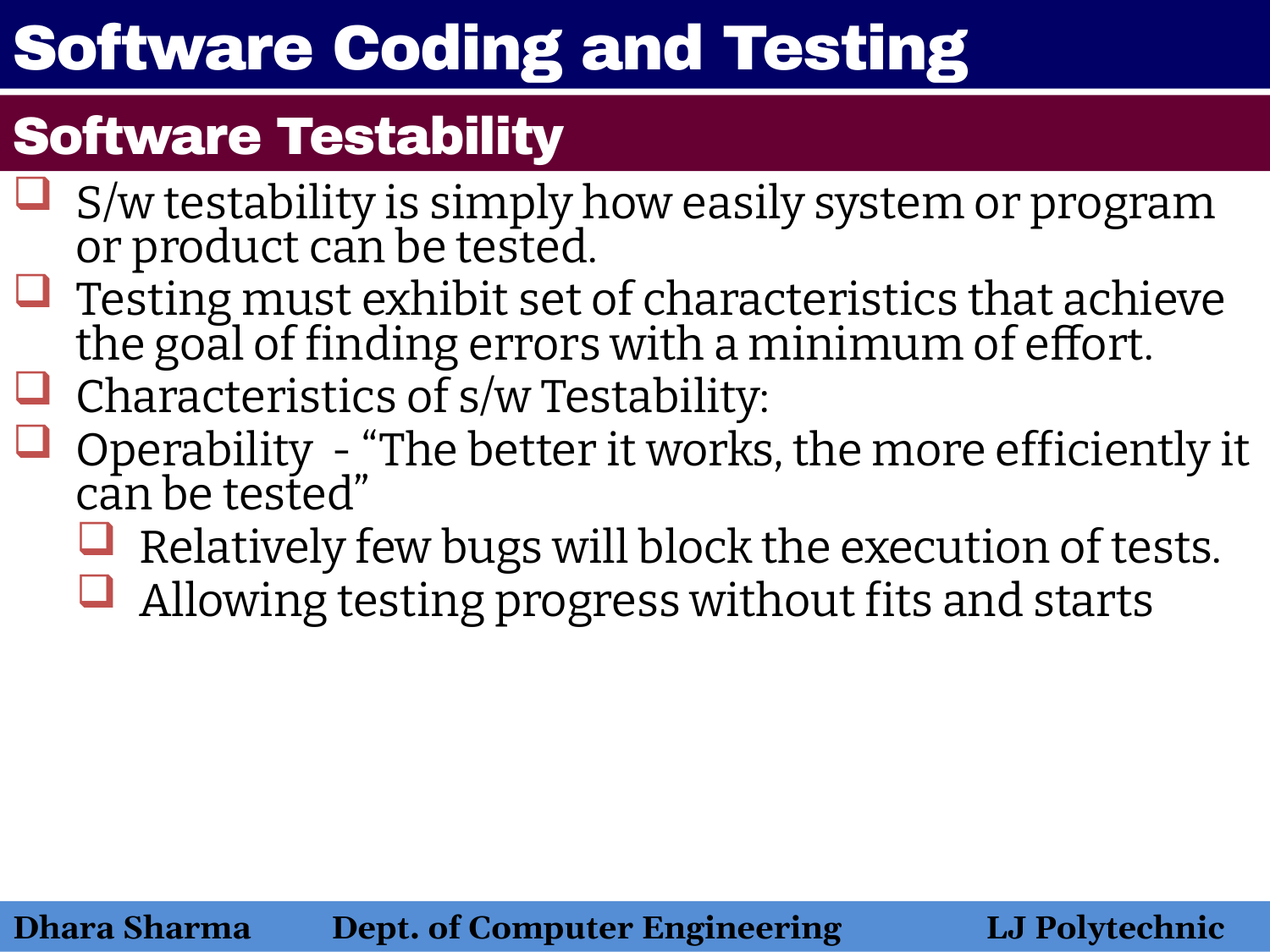

Software Coding and Testing
Software Testability
S/w testability is simply how easily system or program or product can be tested.
Testing must exhibit set of characteristics that achieve the goal of finding errors with a minimum of effort.
Characteristics of s/w Testability:
Operability  - “The better it works, the more efficiently it can be tested”
Relatively few bugs will block the execution of tests.
Allowing testing progress without fits and starts
Dhara Sharma          Dept. of Computer Engineering                  LJ Polytechnic